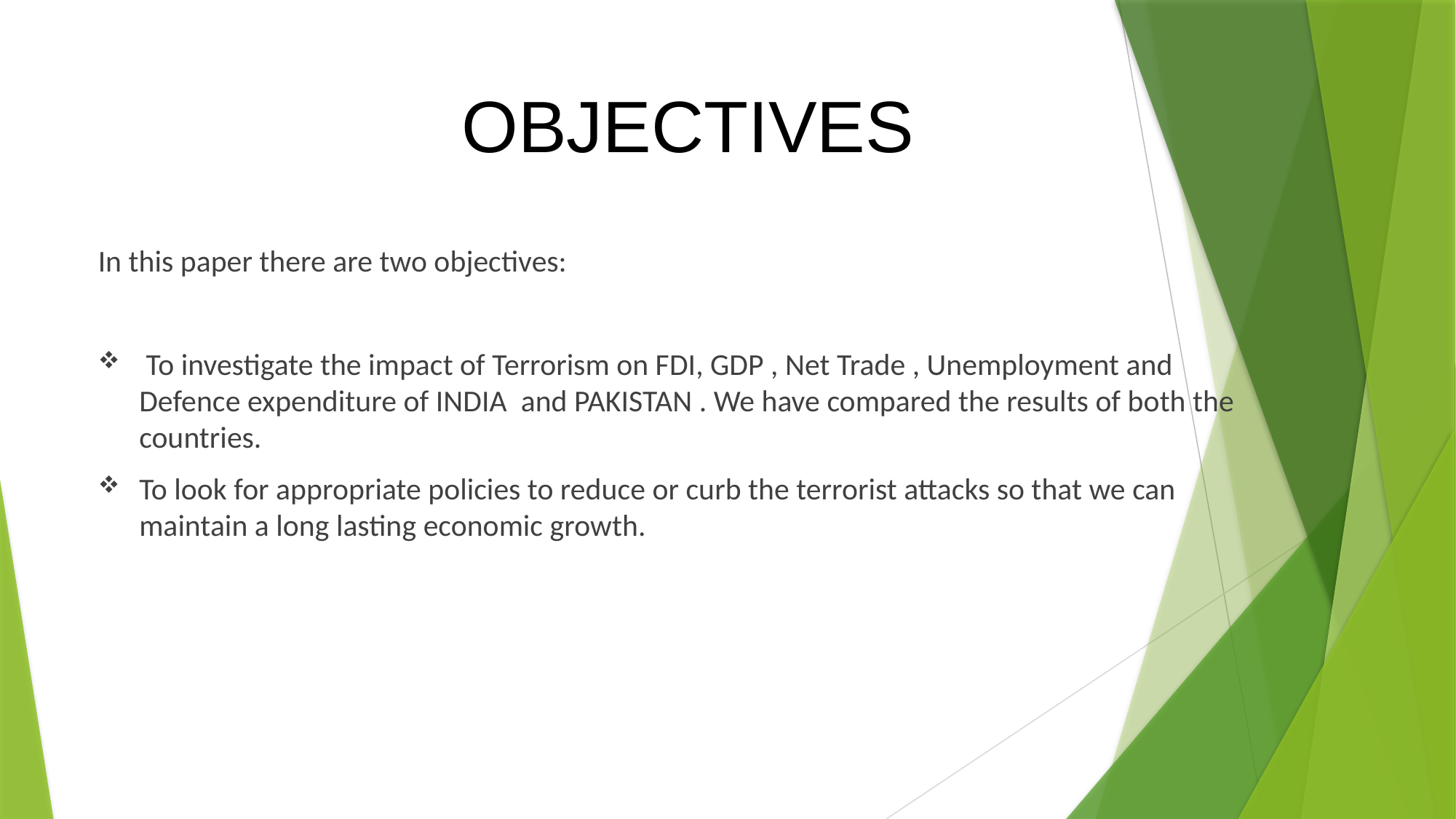

# OBJECTIVES

In this paper there are two objectives:

 To investigate the impact of Terrorism on FDI, GDP , Net Trade , Unemployment and Defence expenditure of INDIA  and PAKISTAN . We have compared the results of both the countries.
To look for appropriate policies to reduce or curb the terrorist attacks so that we can maintain a long lasting economic growth.